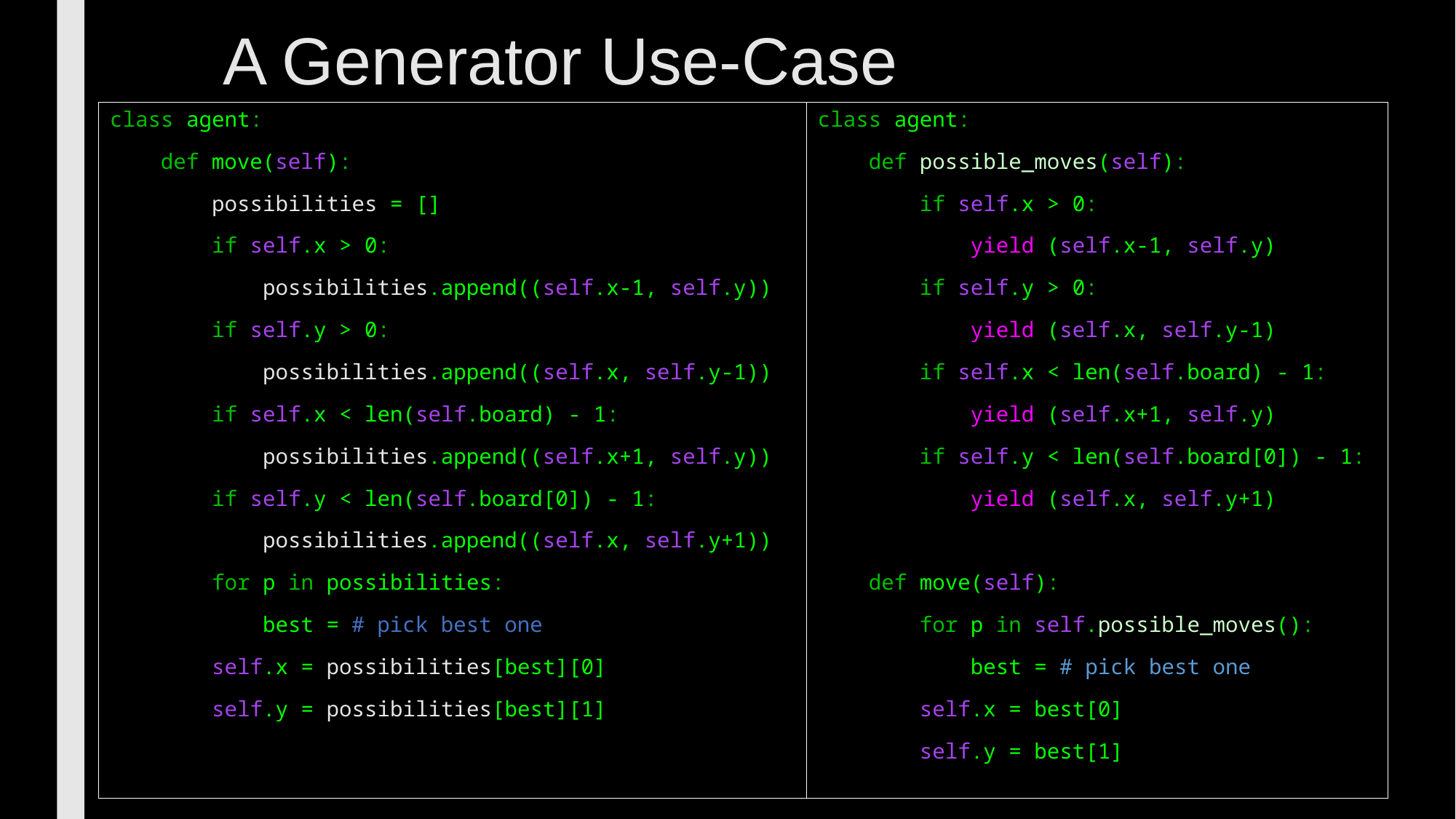

# A Generator Use-Case
class agent:
    def move(self):
        possibilities = []
        if self.x > 0:
            possibilities.append((self.x-1, self.y))
        if self.y > 0:
            possibilities.append((self.x, self.y-1))
        if self.x < len(self.board) - 1:
            possibilities.append((self.x+1, self.y))
        if self.y < len(self.board[0]) - 1:
            possibilities.append((self.x, self.y+1))
        for p in possibilities:
            best = # pick best one
        self.x = possibilities[best][0]
        self.y = possibilities[best][1]
class agent:
    def possible_moves(self):
        if self.x > 0:
            yield (self.x-1, self.y)
        if self.y > 0:
            yield (self.x, self.y-1)
        if self.x < len(self.board) - 1:
            yield (self.x+1, self.y)
        if self.y < len(self.board[0]) - 1:
            yield (self.x, self.y+1)

    def move(self):
        for p in self.possible_moves():
            best = # pick best one
        self.x = best[0]
        self.y = best[1]